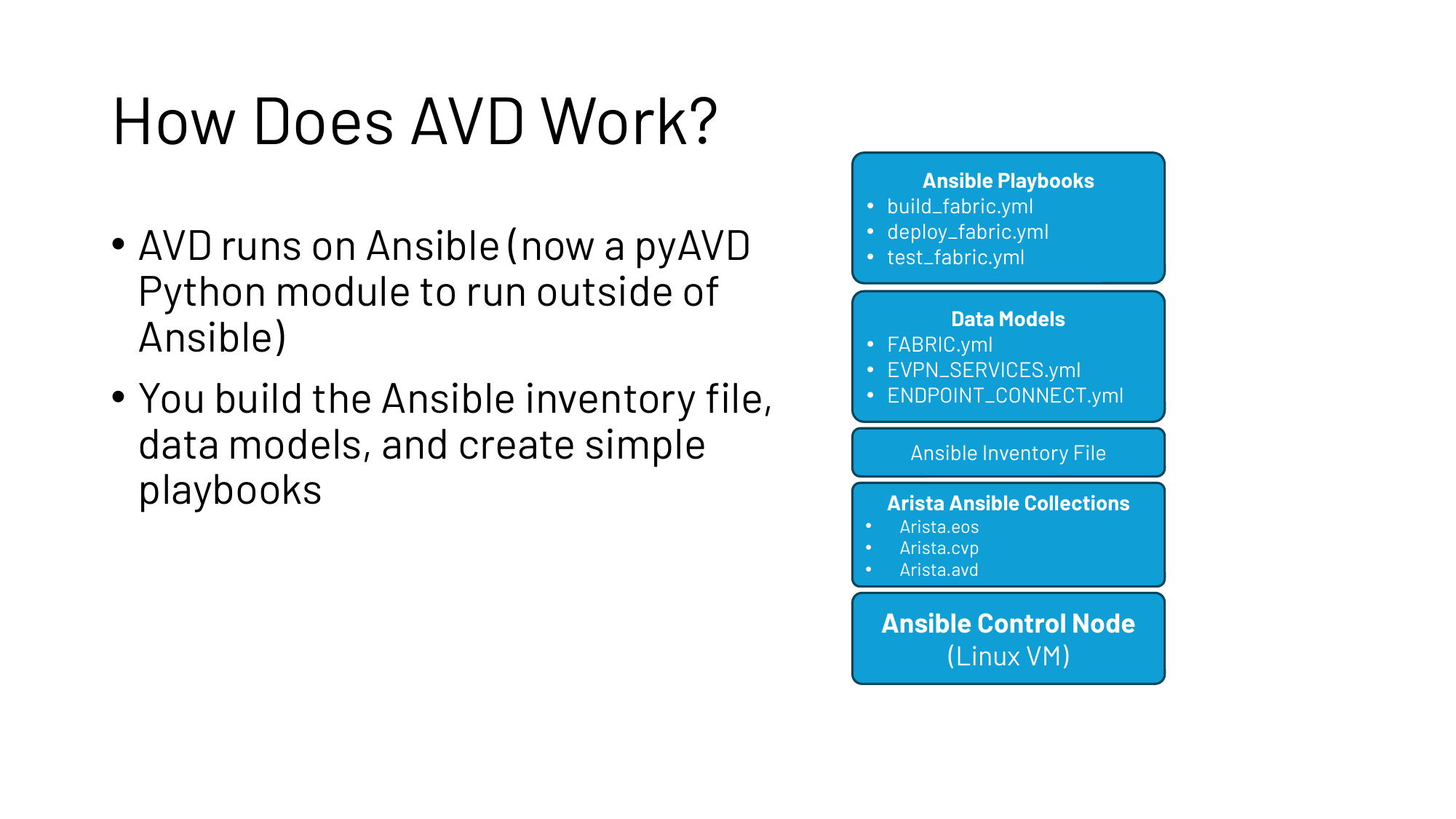

# How Does AVD Work?
Ansible Playbooks
build_fabric.yml
deploy_fabric.yml
test_fabric.yml
AVD runs on Ansible (now a pyAVD Python module to run outside of Ansible)
You build the Ansible inventory file, data models, and create simple playbooks
Data Models
FABRIC.yml
EVPN_SERVICES.yml
ENDPOINT_CONNECT.yml
Ansible Inventory File
Arista Ansible Collections
Arista.eos
Arista.cvp
Arista.avd
Ansible Control Node
(Linux VM)